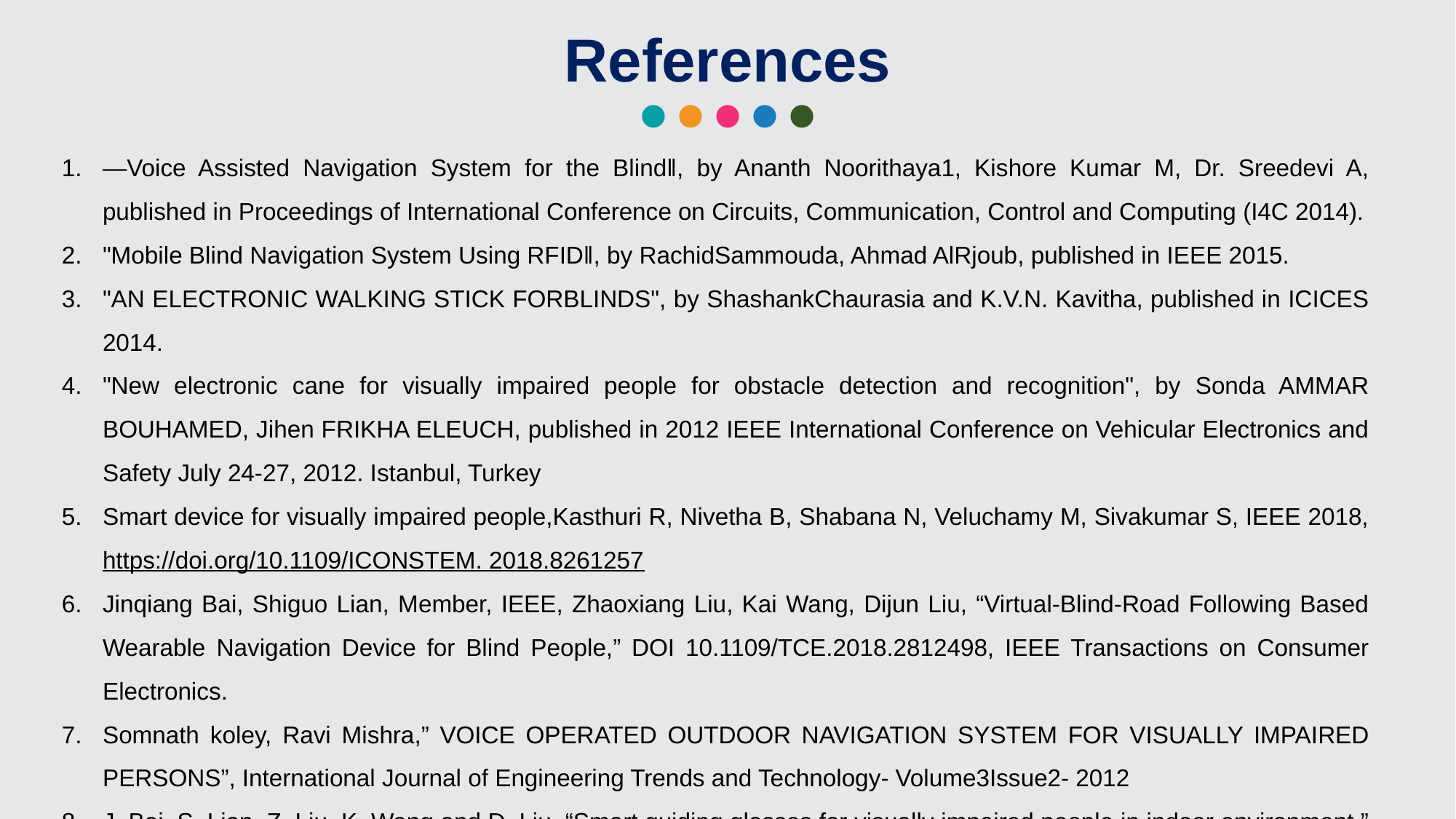

References

―Voice Assisted Navigation System for the Blind‖, by Ananth Noorithaya1, Kishore Kumar M, Dr. Sreedevi A, published in Proceedings of International Conference on Circuits, Communication, Control and Computing (I4C 2014).
"Mobile Blind Navigation System Using RFID‖, by RachidSammouda, Ahmad AlRjoub, published in IEEE 2015.
"AN ELECTRONIC WALKING STICK FORBLINDS", by ShashankChaurasia and K.V.N. Kavitha, published in ICICES 2014.
"New electronic cane for visually impaired people for obstacle detection and recognition", by Sonda AMMAR BOUHAMED, Jihen FRIKHA ELEUCH, published in 2012 IEEE International Conference on Vehicular Electronics and Safety July 24-27, 2012. Istanbul, Turkey
Smart device for visually impaired people,Kasthuri R, Nivetha B, Shabana N, Veluchamy M, Sivakumar S, IEEE 2018, https://doi.org/10.1109/ICONSTEM. 2018.8261257
Jinqiang Bai, Shiguo Lian, Member, IEEE, Zhaoxiang Liu, Kai Wang, Dijun Liu, “Virtual-Blind-Road Following Based Wearable Navigation Device for Blind People,” DOI 10.1109/TCE.2018.2812498, IEEE Transactions on Consumer Electronics.
Somnath koley, Ravi Mishra,” VOICE OPERATED OUTDOOR NAVIGATION SYSTEM FOR VISUALLY IMPAIRED PERSONS”, International Journal of Engineering Trends and Technology- Volume3Issue2- 2012
J. Bai, S. Lian, Z. Liu, K. Wang and D. Liu, “Smart guiding glasses for visually impaired people in indoor environment,” IEEE Trans. Consum. Electron., vol. 63, no. 3, pp. 258-266, Aug. 2017.